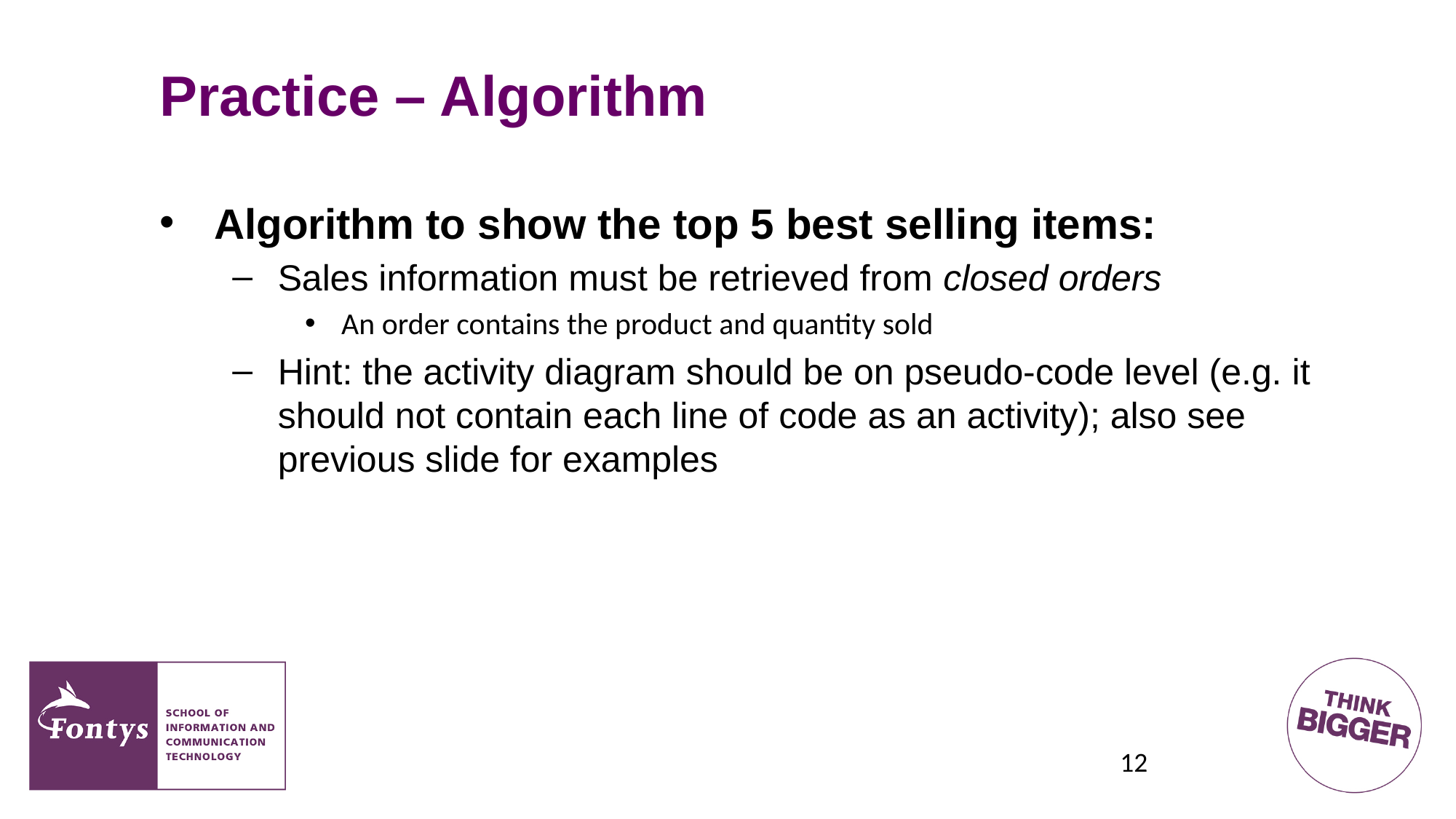

# Practice – Algorithm
Algorithm to show the top 5 best selling items:
Sales information must be retrieved from closed orders
An order contains the product and quantity sold
Hint: the activity diagram should be on pseudo-code level (e.g. it should not contain each line of code as an activity); also see previous slide for examples

12